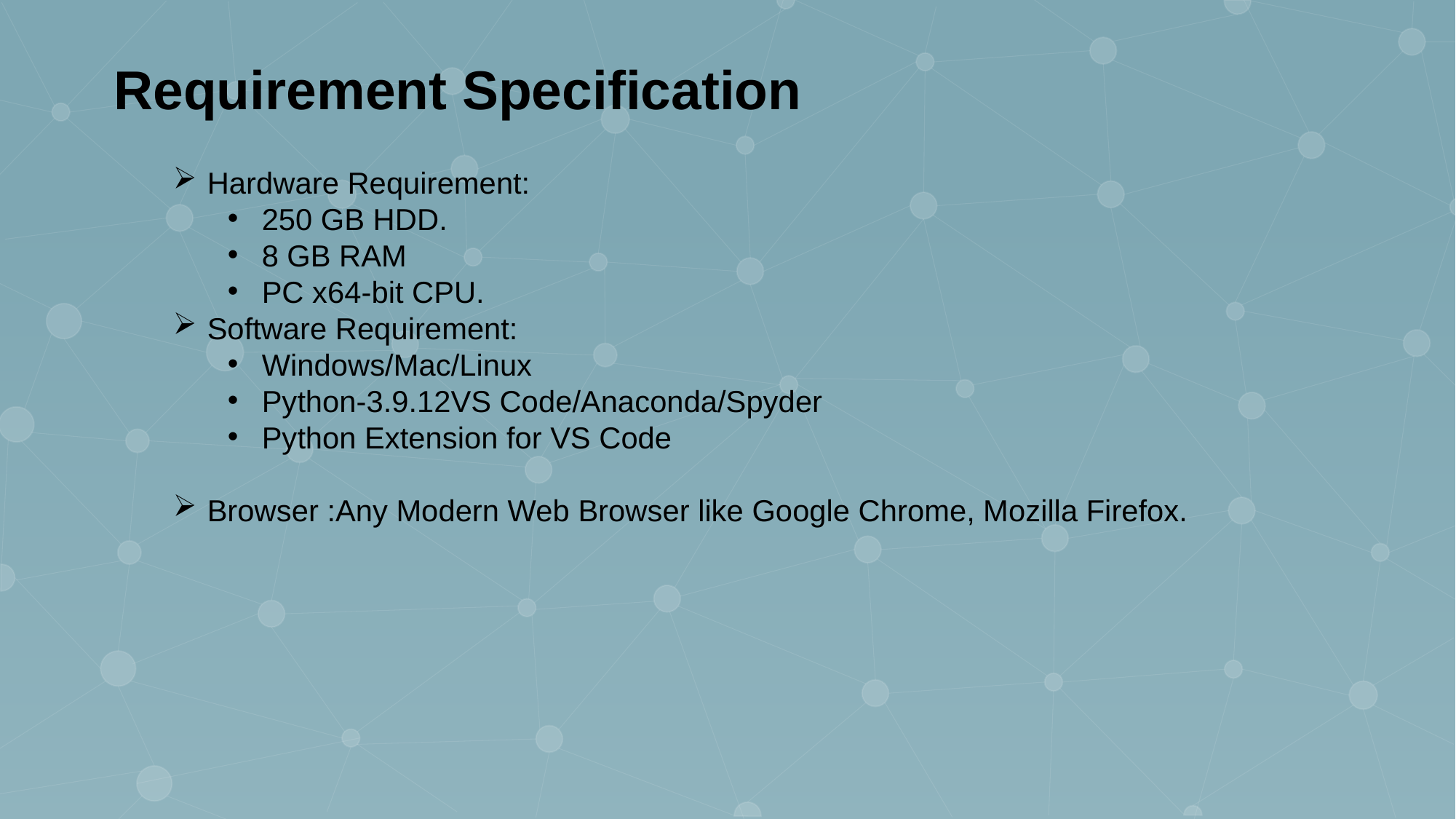

Requirement Specification
Hardware Requirement:
250 GB HDD.
8 GB RAM
PC x64-bit CPU.
Software Requirement:
Windows/Mac/Linux
Python-3.9.12VS Code/Anaconda/Spyder
Python Extension for VS Code

Browser :Any Modern Web Browser like Google Chrome, Mozilla Firefox.